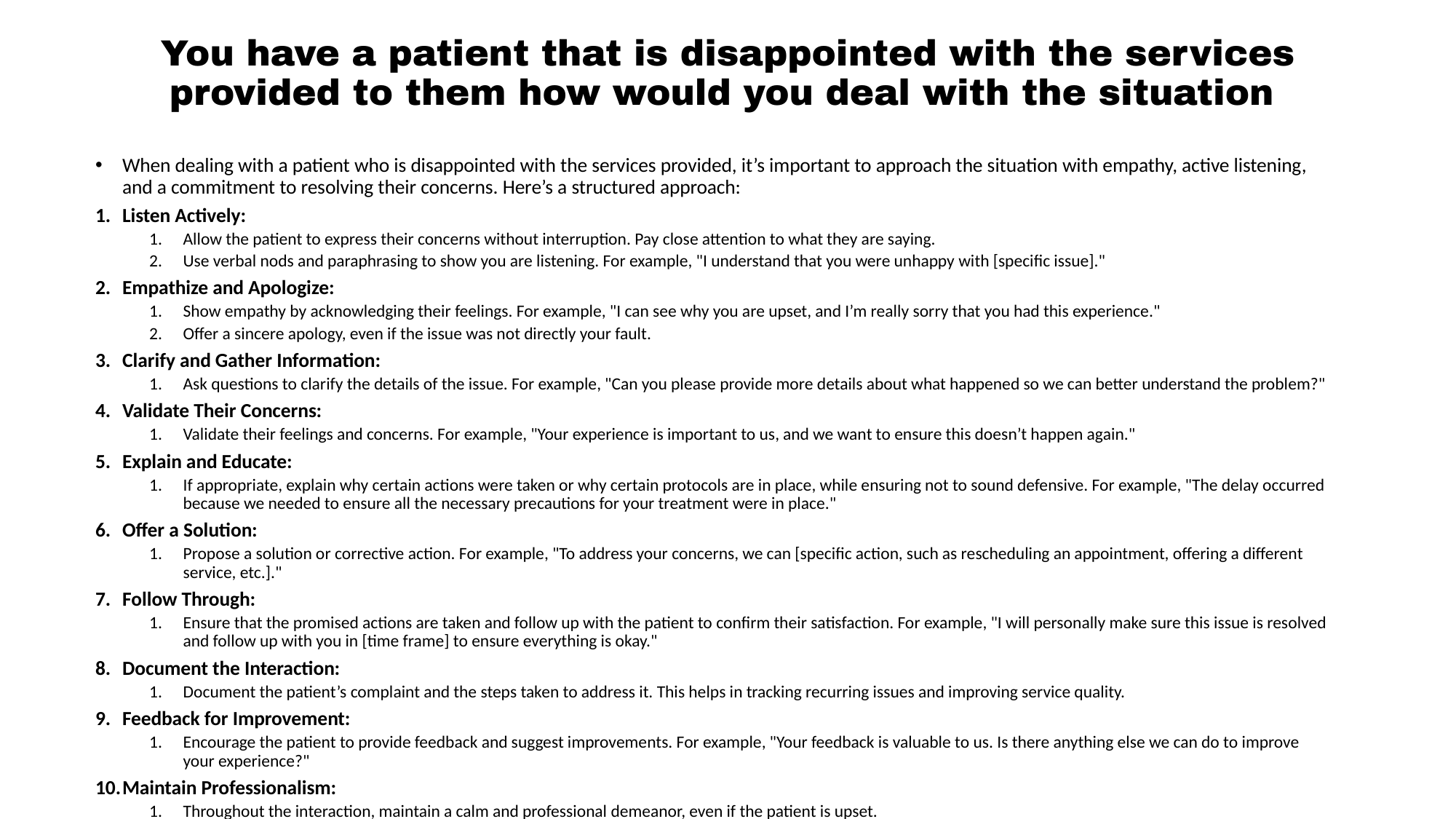

# You have a patient that is disappointed with the services provided to them how would you deal with the situation
When dealing with a patient who is disappointed with the services provided, it’s important to approach the situation with empathy, active listening, and a commitment to resolving their concerns. Here’s a structured approach:
Listen Actively:
Allow the patient to express their concerns without interruption. Pay close attention to what they are saying.
Use verbal nods and paraphrasing to show you are listening. For example, "I understand that you were unhappy with [specific issue]."
Empathize and Apologize:
Show empathy by acknowledging their feelings. For example, "I can see why you are upset, and I’m really sorry that you had this experience."
Offer a sincere apology, even if the issue was not directly your fault.
Clarify and Gather Information:
Ask questions to clarify the details of the issue. For example, "Can you please provide more details about what happened so we can better understand the problem?"
Validate Their Concerns:
Validate their feelings and concerns. For example, "Your experience is important to us, and we want to ensure this doesn’t happen again."
Explain and Educate:
If appropriate, explain why certain actions were taken or why certain protocols are in place, while ensuring not to sound defensive. For example, "The delay occurred because we needed to ensure all the necessary precautions for your treatment were in place."
Offer a Solution:
Propose a solution or corrective action. For example, "To address your concerns, we can [specific action, such as rescheduling an appointment, offering a different service, etc.]."
Follow Through:
Ensure that the promised actions are taken and follow up with the patient to confirm their satisfaction. For example, "I will personally make sure this issue is resolved and follow up with you in [time frame] to ensure everything is okay."
Document the Interaction:
Document the patient’s complaint and the steps taken to address it. This helps in tracking recurring issues and improving service quality.
Feedback for Improvement:
Encourage the patient to provide feedback and suggest improvements. For example, "Your feedback is valuable to us. Is there anything else we can do to improve your experience?"
Maintain Professionalism:
Throughout the interaction, maintain a calm and professional demeanor, even if the patient is upset.